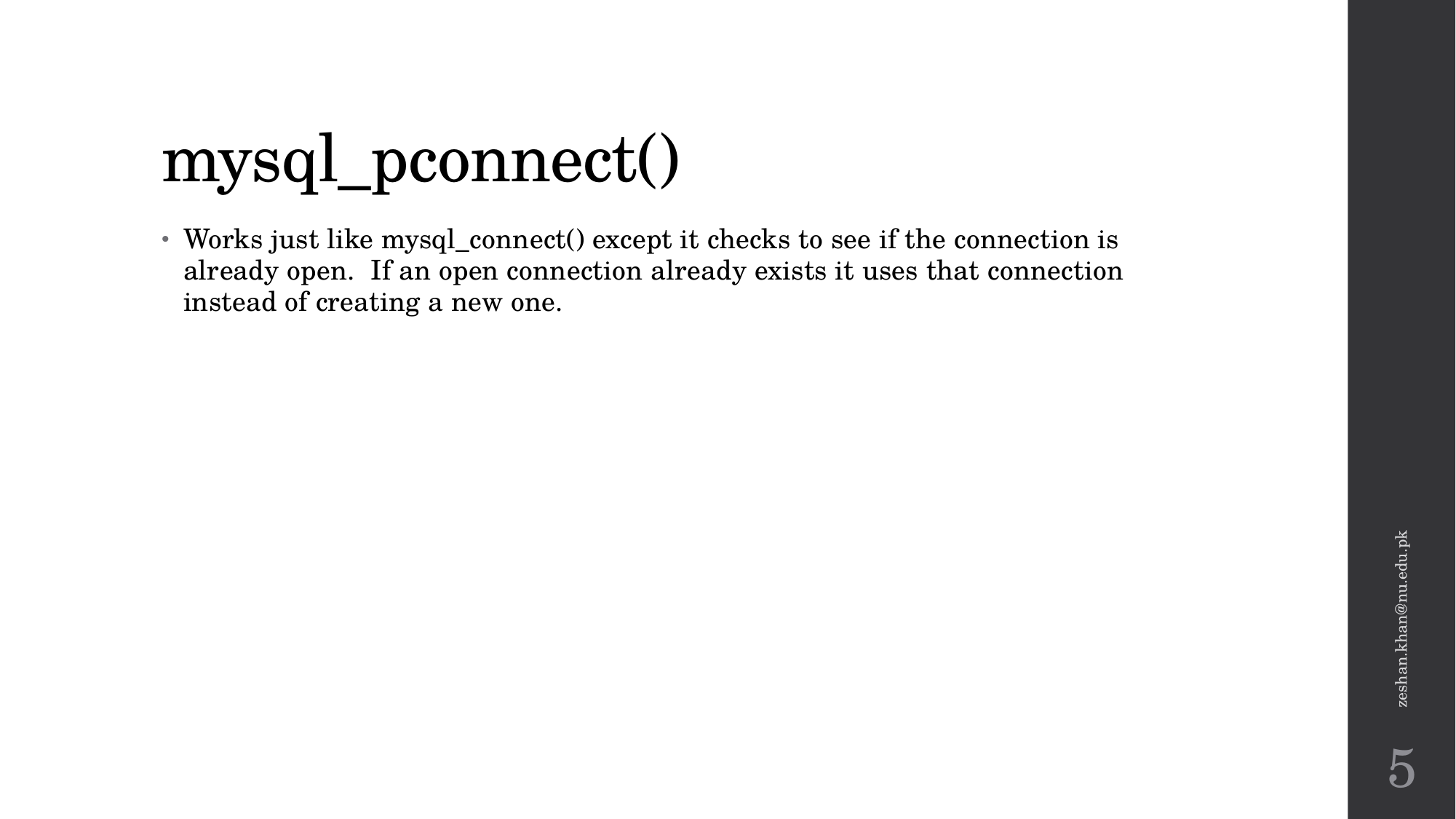

# mysql_pconnect()
Works just like mysql_connect() except it checks to see if the connection is already open.  If an open connection already exists it uses that connection instead of creating a new one.

zeshan.khan@nu.edu.pk
5